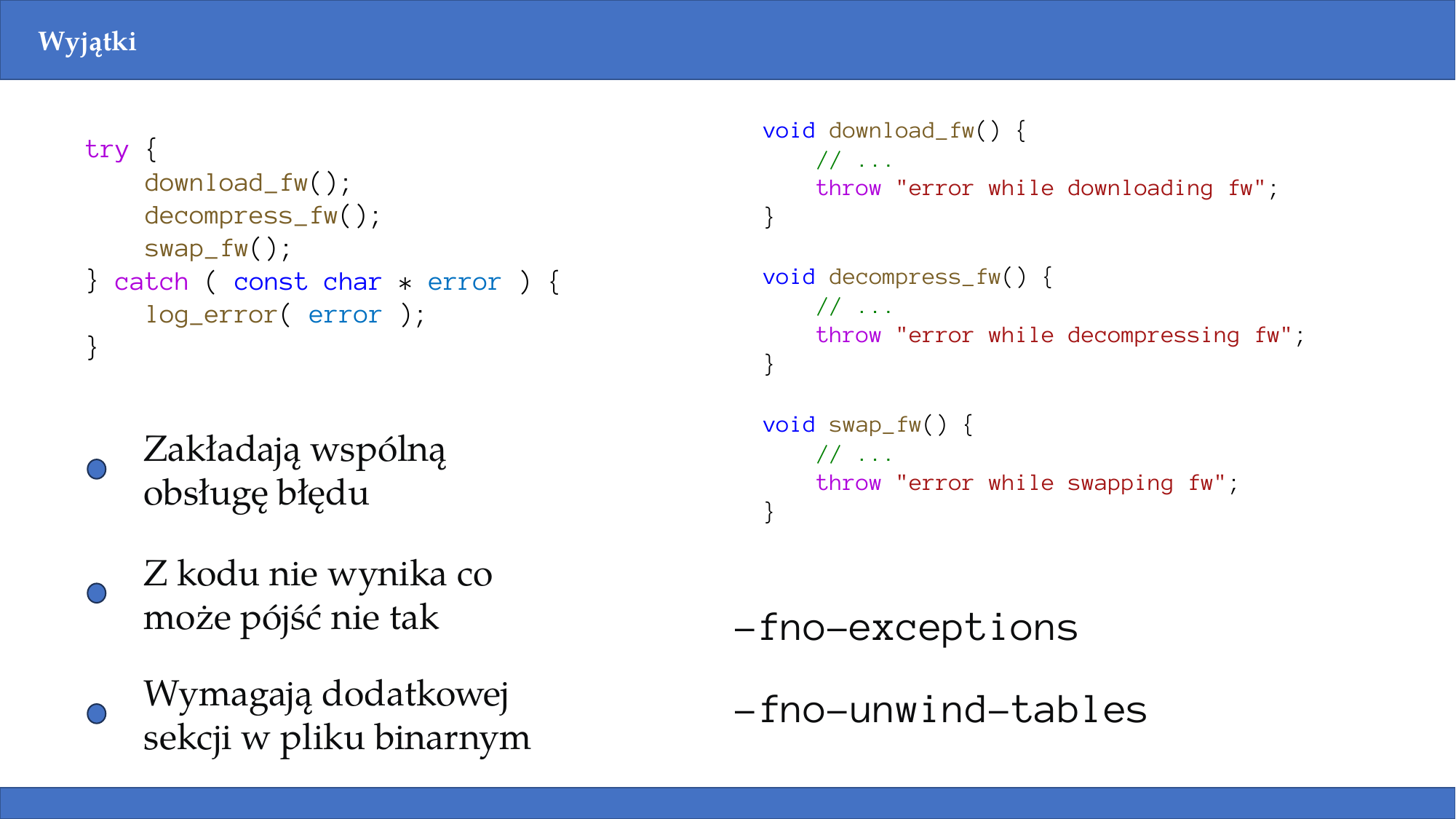

Wyjątki
void download_fw() {
    // ...
    throw "error while downloading fw";
}
try {

}
    download_fw();​
    decompress_fw();​
    swap_fw();
void decompress_fw() {​
    // ...​
    throw "error while decompressing fw";​
}
  catch ( const char * error ) {​
    log_error( error );​
}
void swap_fw() {​
    // ...​
    throw "error while swapping fw";​
}
Zakładają wspólną obsługę błędu

Z kodu nie wynika co może pójść nie tak

-fno-exceptions
Wymagają dodatkowej sekcji w pliku binarnym

-fno-unwind-tables